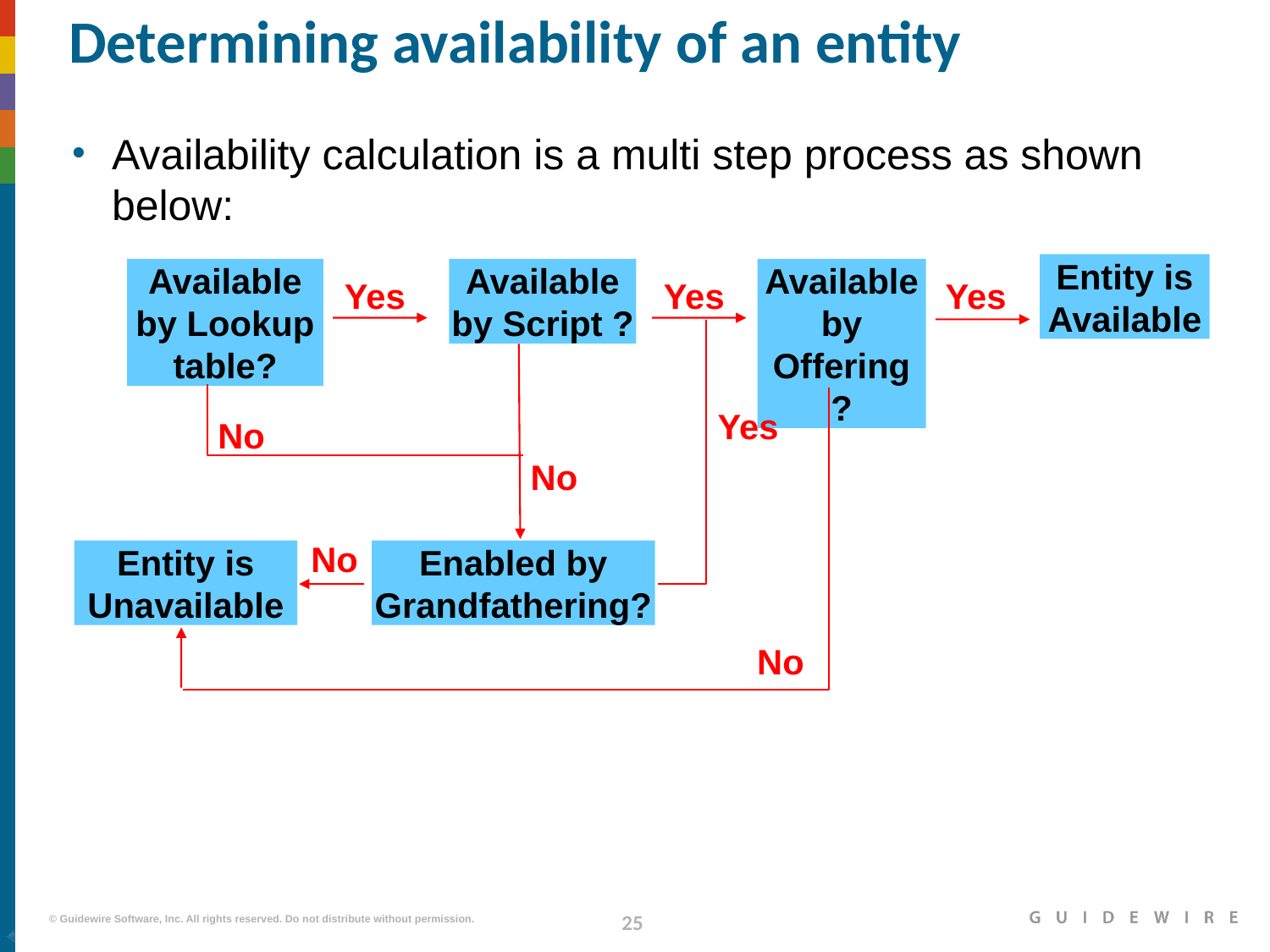

# Determining availability of an entity
Availability calculation is a multi step process as shown below:
Entity is Available
Available by Lookup table?
Available by Script ?
Available by Offering ?
Yes

Yes

Yes

Yes
No
No
No

Entity is Unavailable
Enabled by Grandfathering?
No